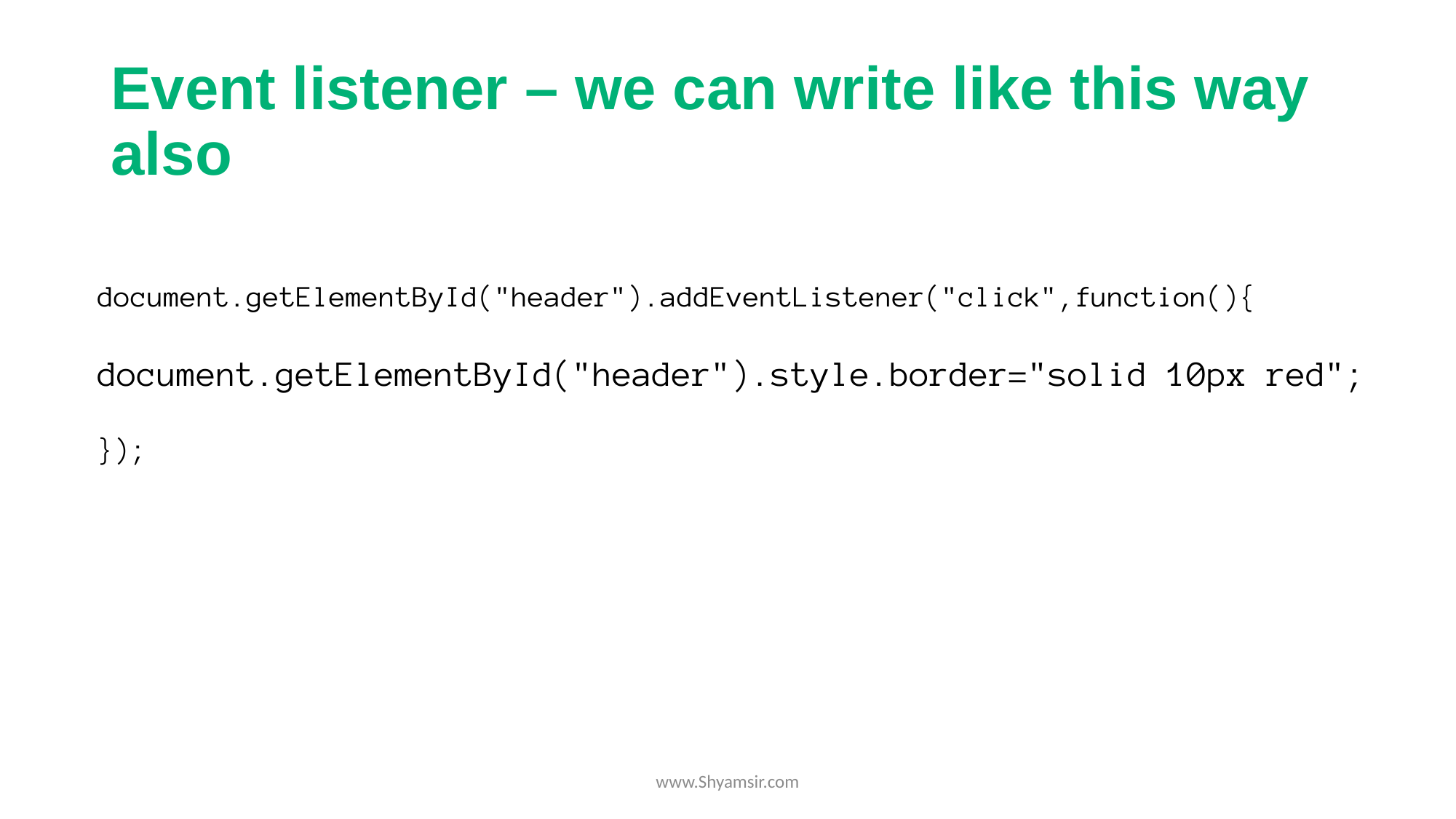

# Event listener – we can write like this way also
document.getElementById("header").addEventListener("click",function(){

document.getElementById("header").style.border="solid 10px red";

});
www.Shyamsir.com